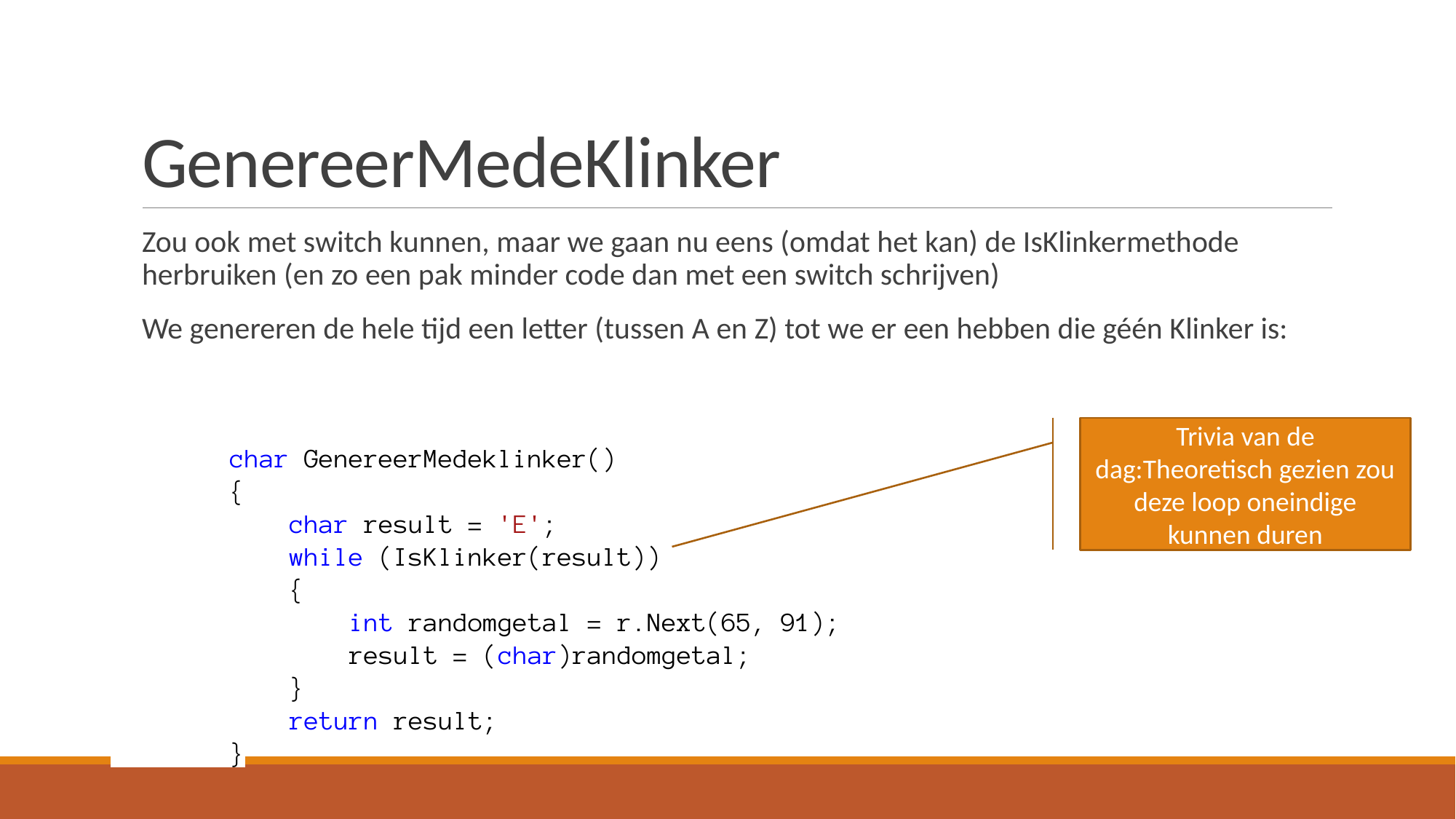

# GenereerMedeKlinker
Zou ook met switch kunnen, maar we gaan nu eens (omdat het kan) de IsKlinkermethode herbruiken (en zo een pak minder code dan met een switch schrijven)
We genereren de hele tijd een letter (tussen A en Z) tot we er een hebben die géén Klinker is:
Trivia van de dag:Theoretisch gezien zou deze loop oneindige kunnen duren
        char GenereerMedeklinker()
        {
            char result = 'E';
            while (IsKlinker(result))
            {
                int randomgetal = r.Next(65, 91);
                result = (char)randomgetal;
            }
            return result;
        }